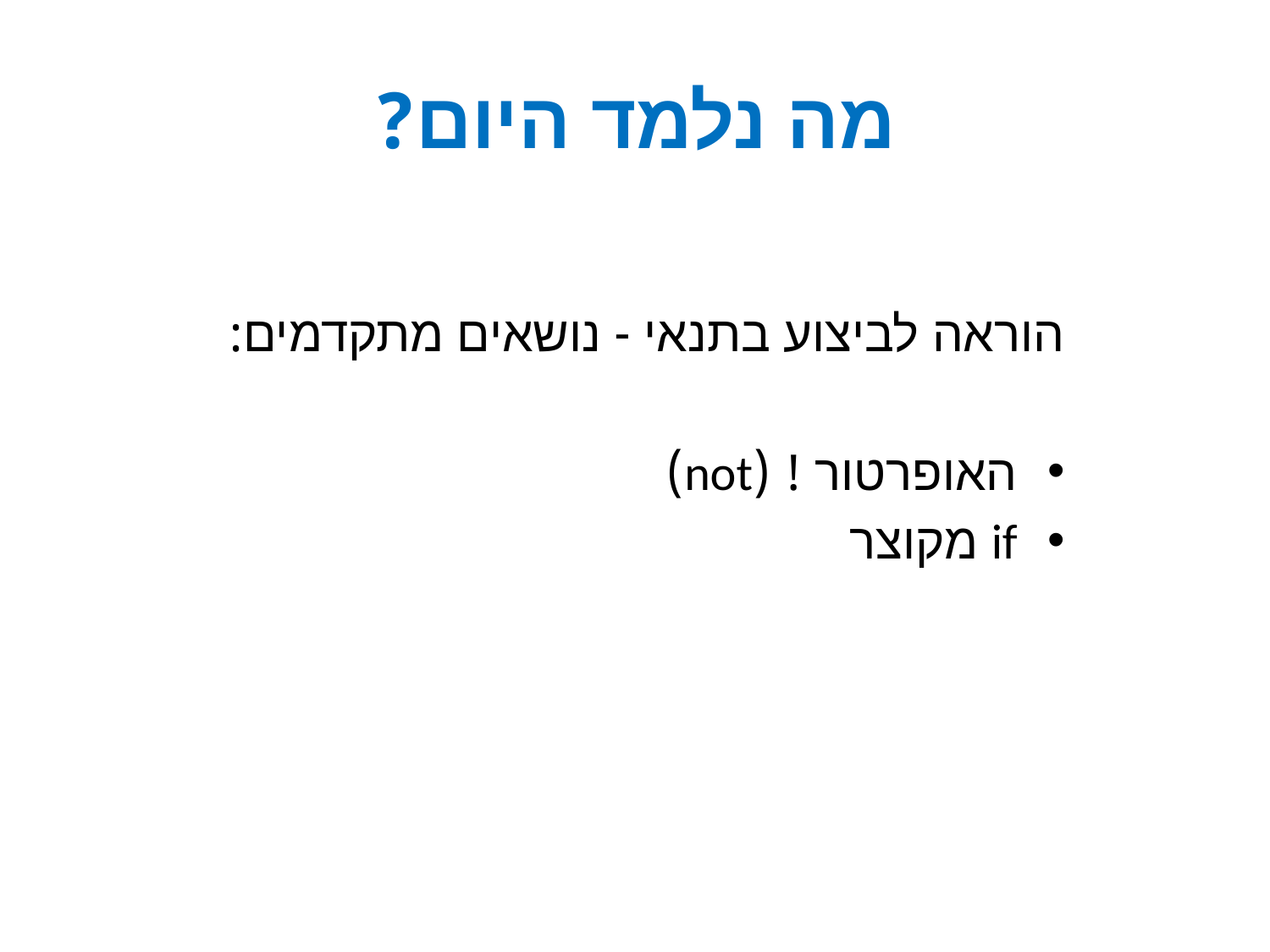

# מה נלמד היום?
הוראה לביצוע בתנאי - נושאים מתקדמים:

האופרטור ! (not)
if מקוצר